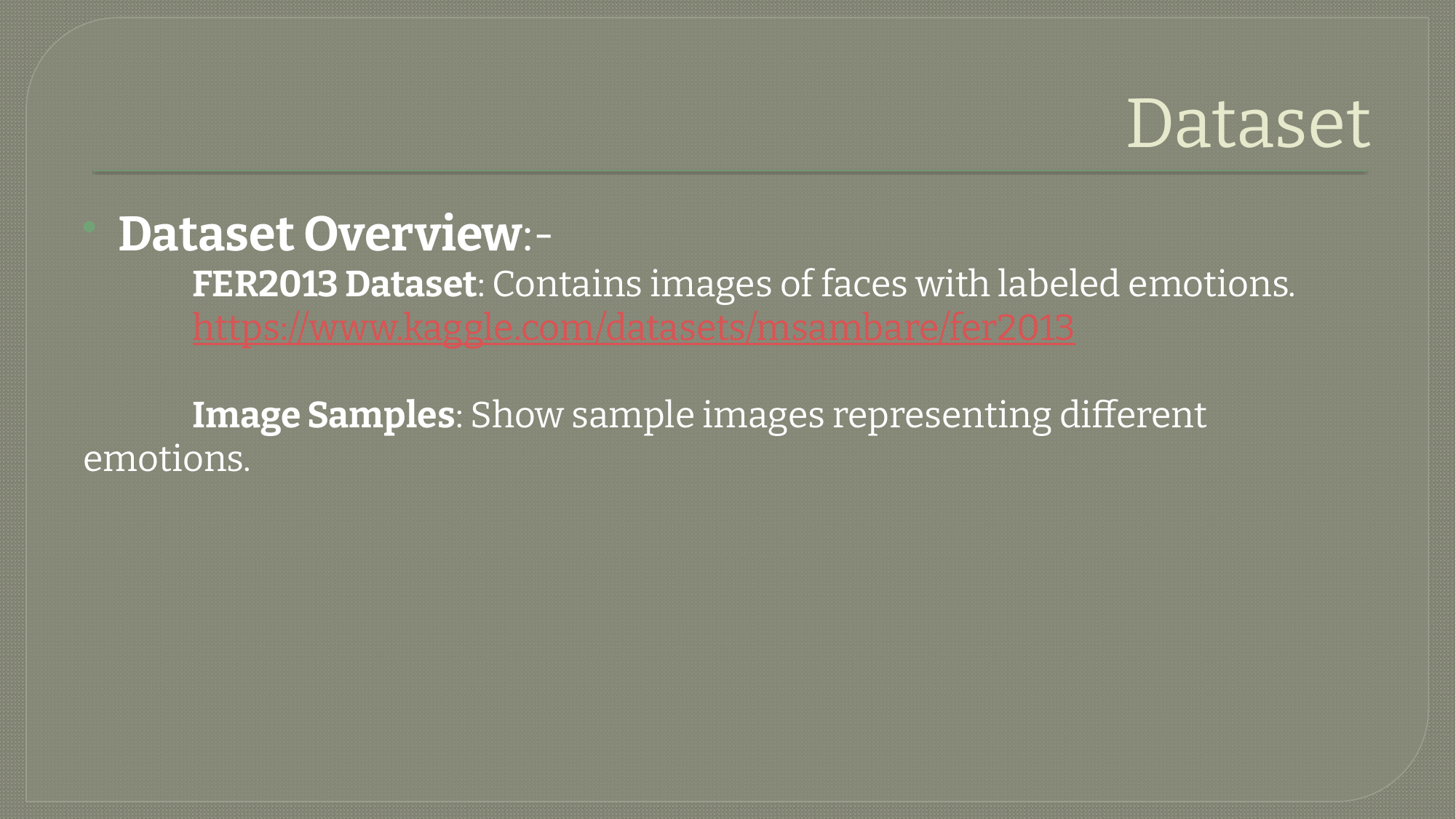

# Dataset
Dataset Overview:-
 	FER2013 Dataset: Contains images of faces with labeled emotions.
	https://www.kaggle.com/datasets/msambare/fer2013

	Image Samples: Show sample images representing different 	emotions.